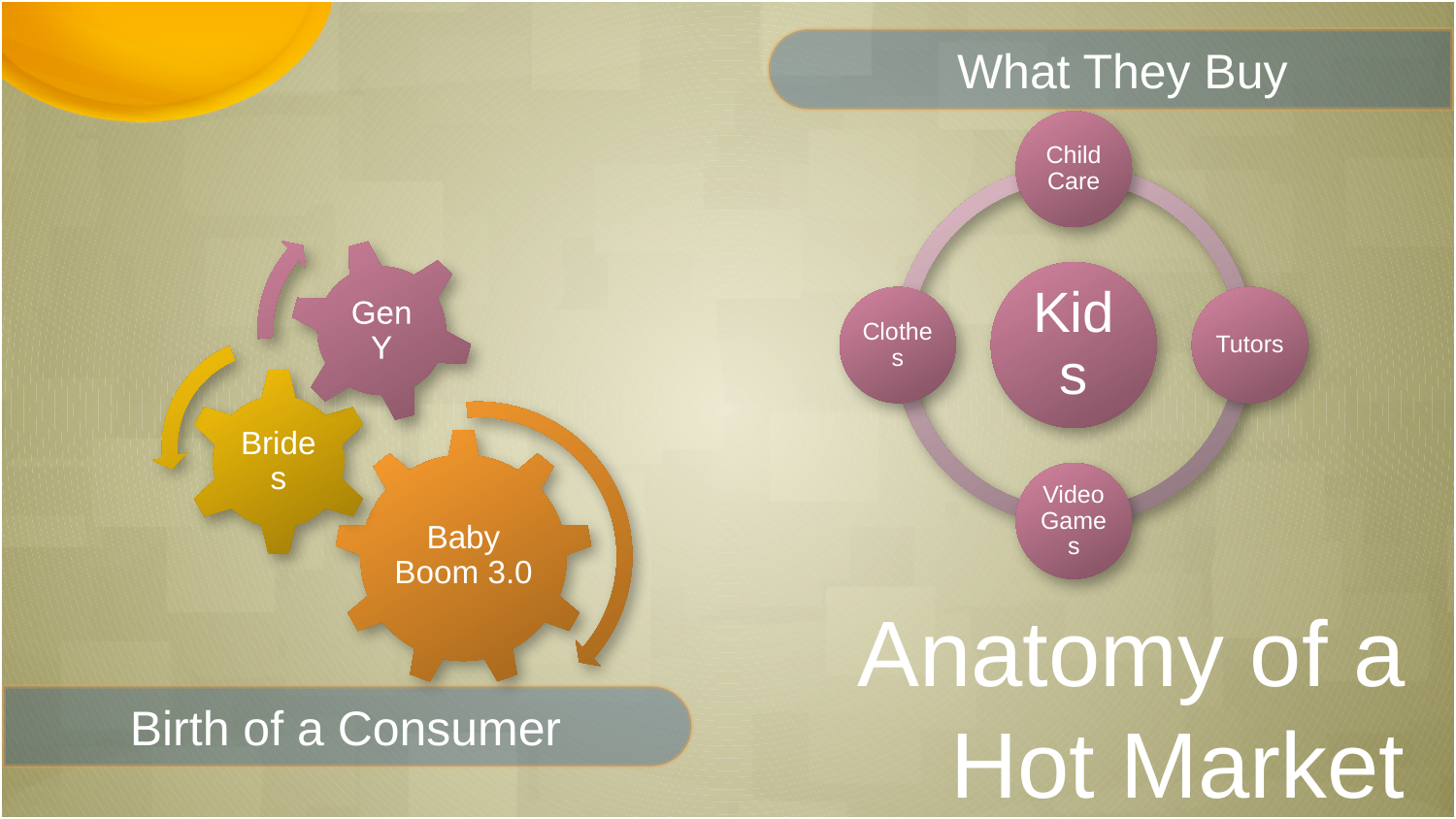

What They Buy
Kids
Child Care
Tutors
Video Games
Clothes
Baby Boom 3.0
Brides
Gen Y
# Anatomy of a Hot Market
Birth of a Consumer